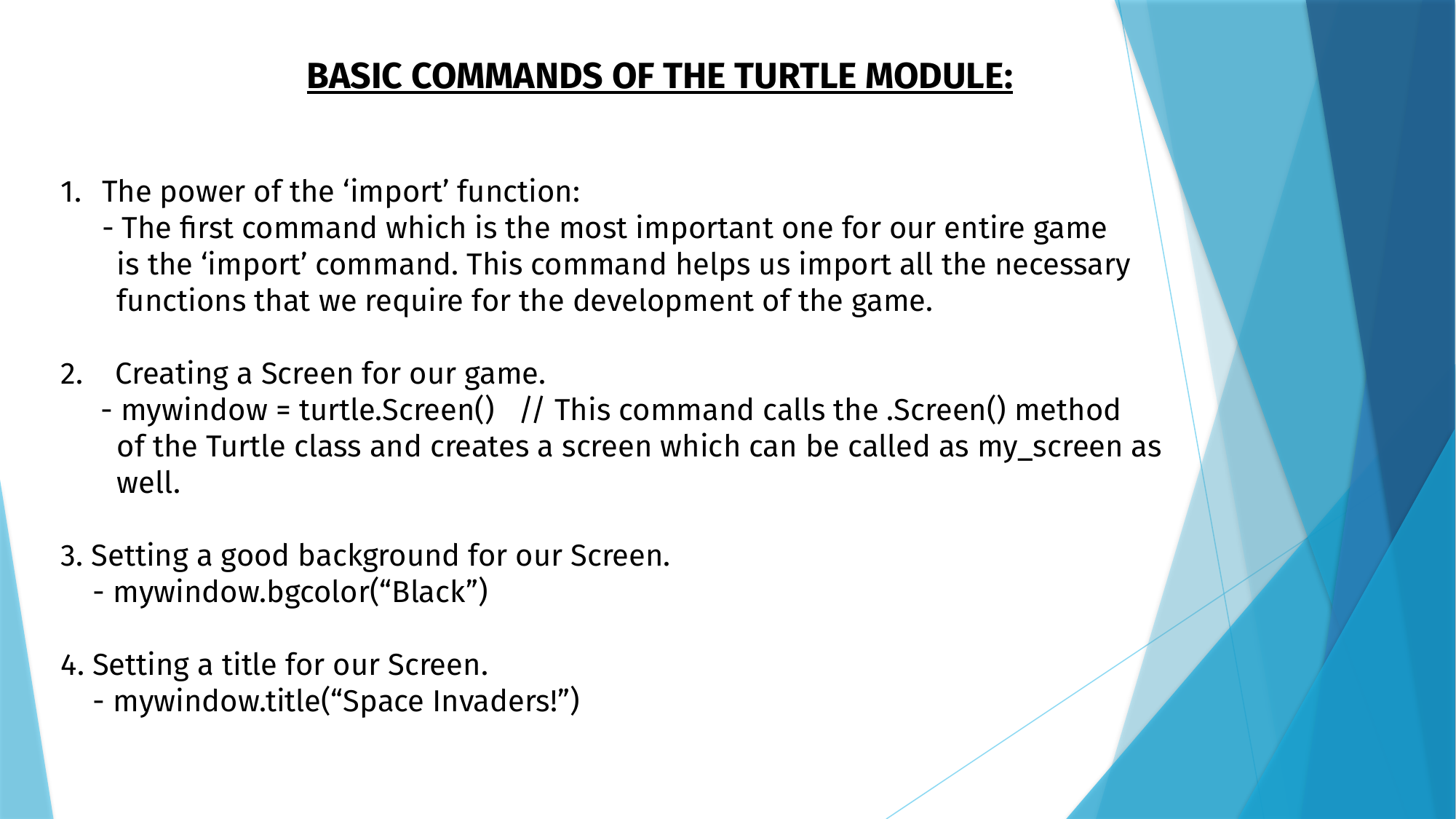

BASIC COMMANDS OF THE TURTLE MODULE:
The power of the ‘import’ function:
- The first command which is the most important one for our entire game
       is the ‘import’ command. This command helps us import all the necessary
       functions that we require for the development of the game.

Creating a Screen for our game.
     - mywindow = turtle.Screen()   // This command calls the .Screen() method
       of the Turtle class and creates a screen which can be called as my_screen as
       well.

3. Setting a good background for our Screen.
    - mywindow.bgcolor(“Black”)

4. Setting a title for our Screen.
    - mywindow.title(“Space Invaders!”)